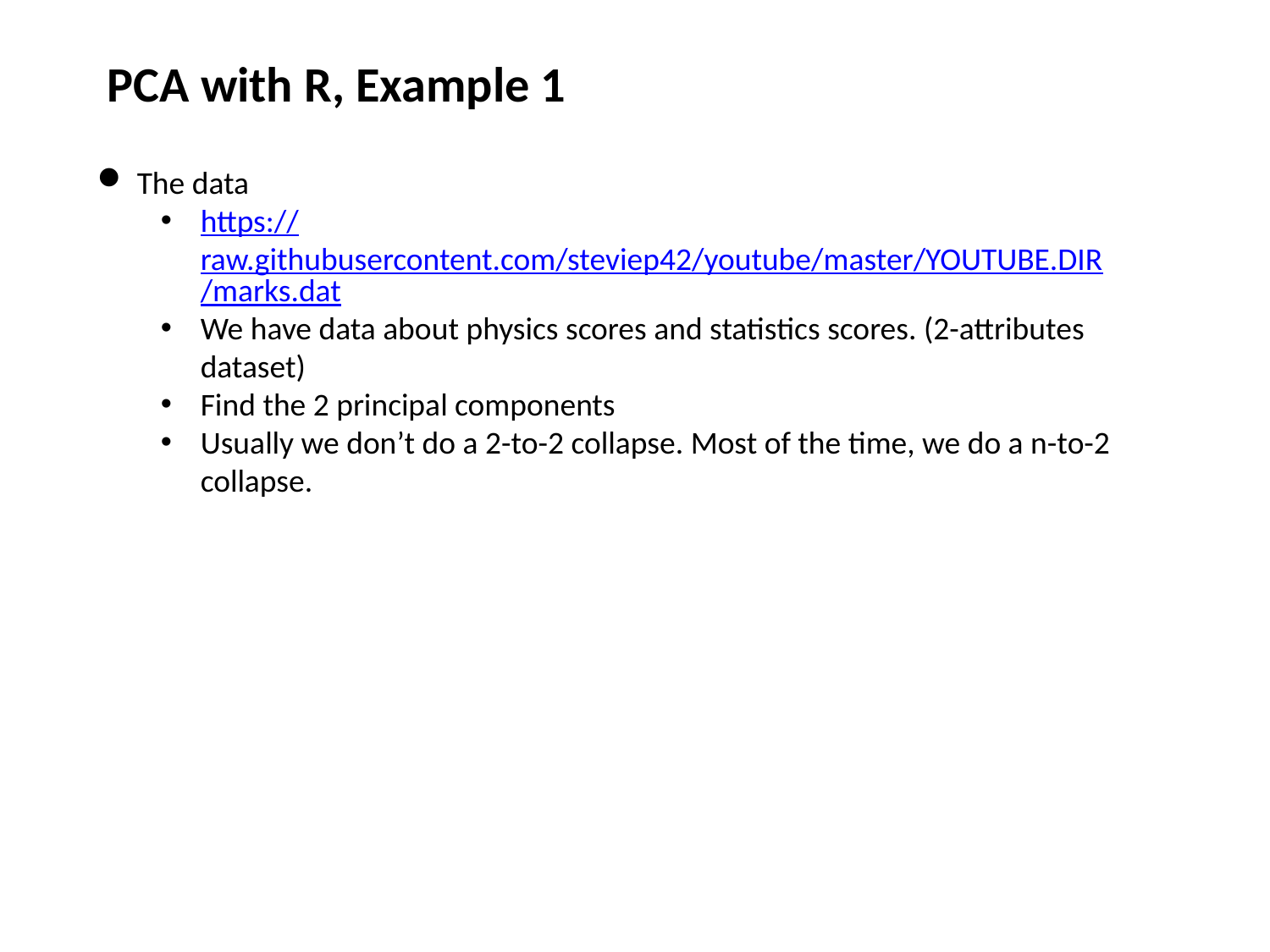

PCA with R, Example 1
The data
https://raw.githubusercontent.com/steviep42/youtube/master/YOUTUBE.DIR/marks.dat
We have data about physics scores and statistics scores. (2-attributes dataset)
Find the 2 principal components
Usually we don’t do a 2-to-2 collapse. Most of the time, we do a n-to-2 collapse.